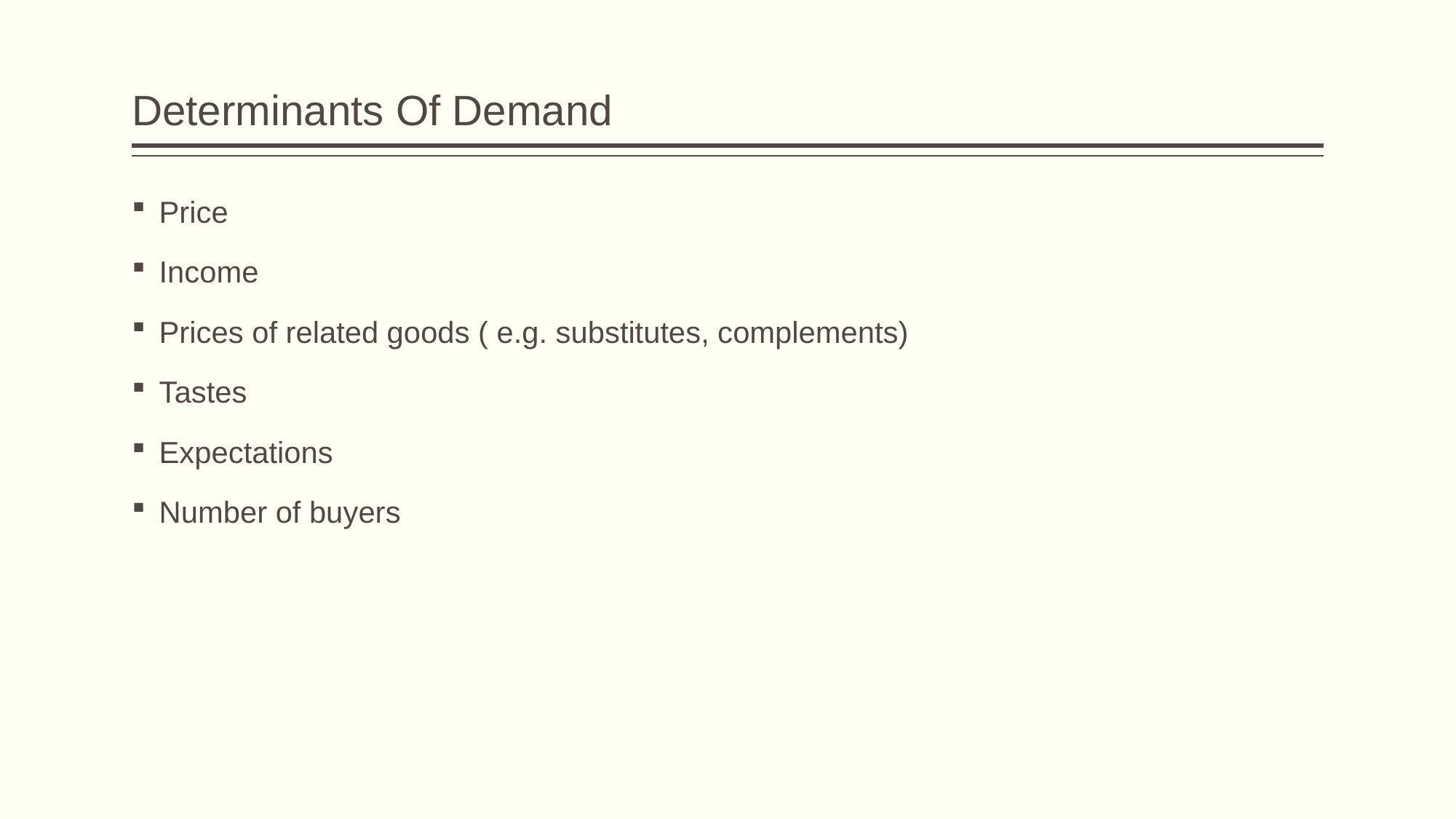

# Determinants Of Demand
Price
Income
Prices of related goods ( e.g. substitutes, complements)
Tastes
Expectations
Number of buyers